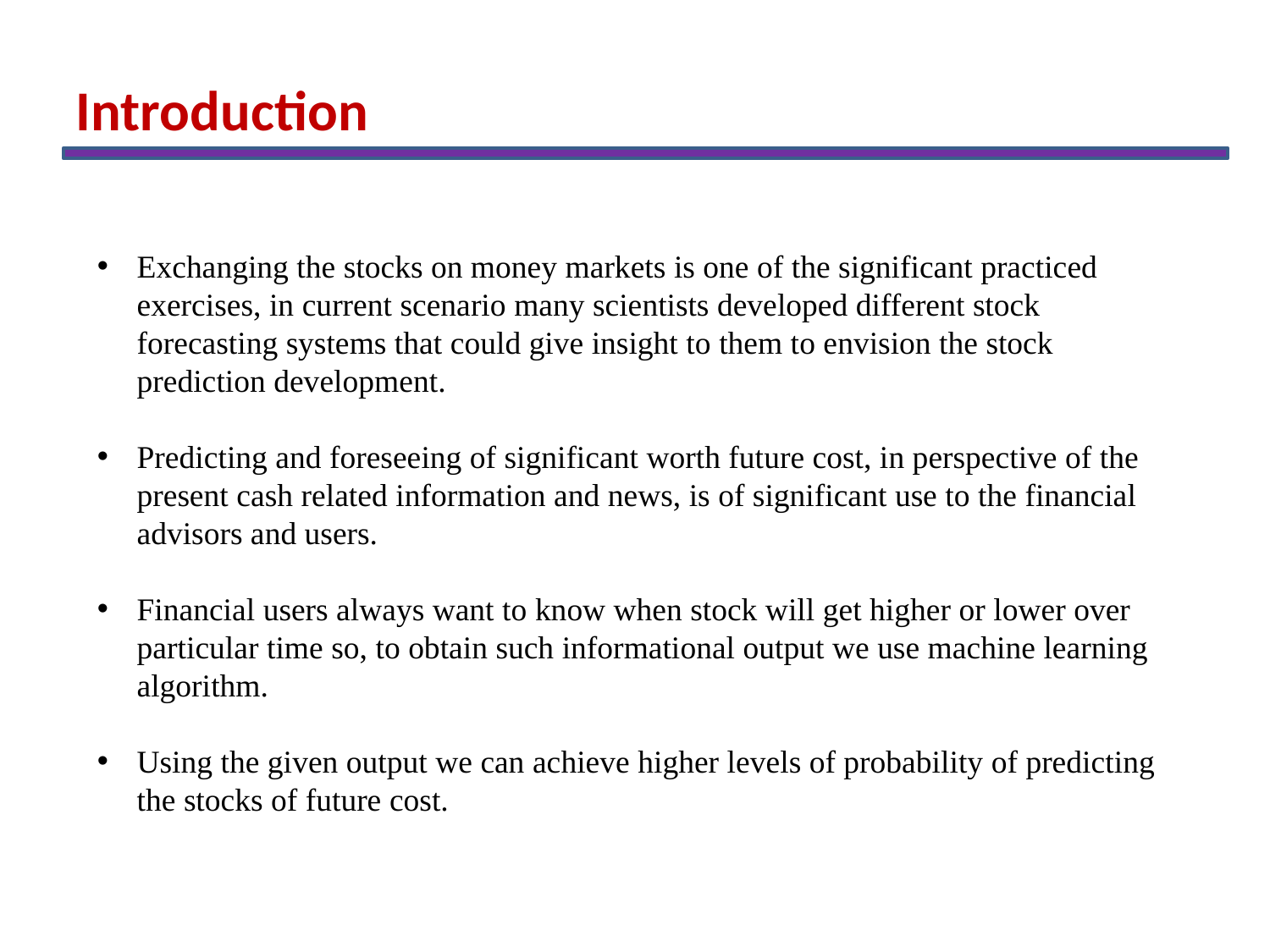

Introduction

Exchanging the stocks on money markets is one of the significant practiced exercises, in current scenario many scientists developed different stock forecasting systems that could give insight to them to envision the stock prediction development.

Predicting and foreseeing of significant worth future cost, in perspective of the present cash related information and news, is of significant use to the financial advisors and users.

Financial users always want to know when stock will get higher or lower over particular time so, to obtain such informational output we use machine learning algorithm.

Using the given output we can achieve higher levels of probability of predicting the stocks of future cost.